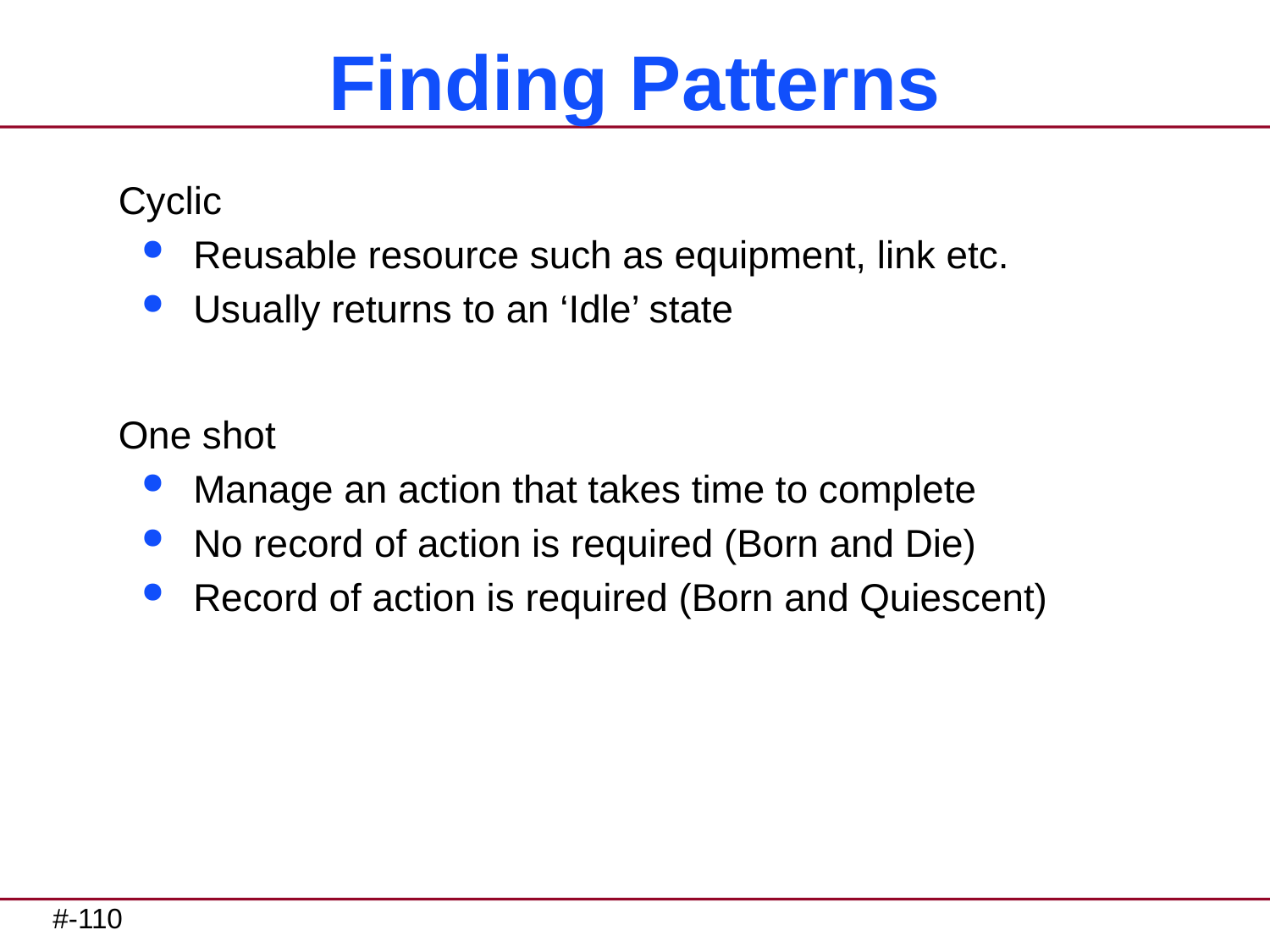

# Finding Patterns
Cyclic
Reusable resource such as equipment, link etc.
Usually returns to an ‘Idle’ state

One shot
Manage an action that takes time to complete
No record of action is required (Born and Die)
Record of action is required (Born and Quiescent)